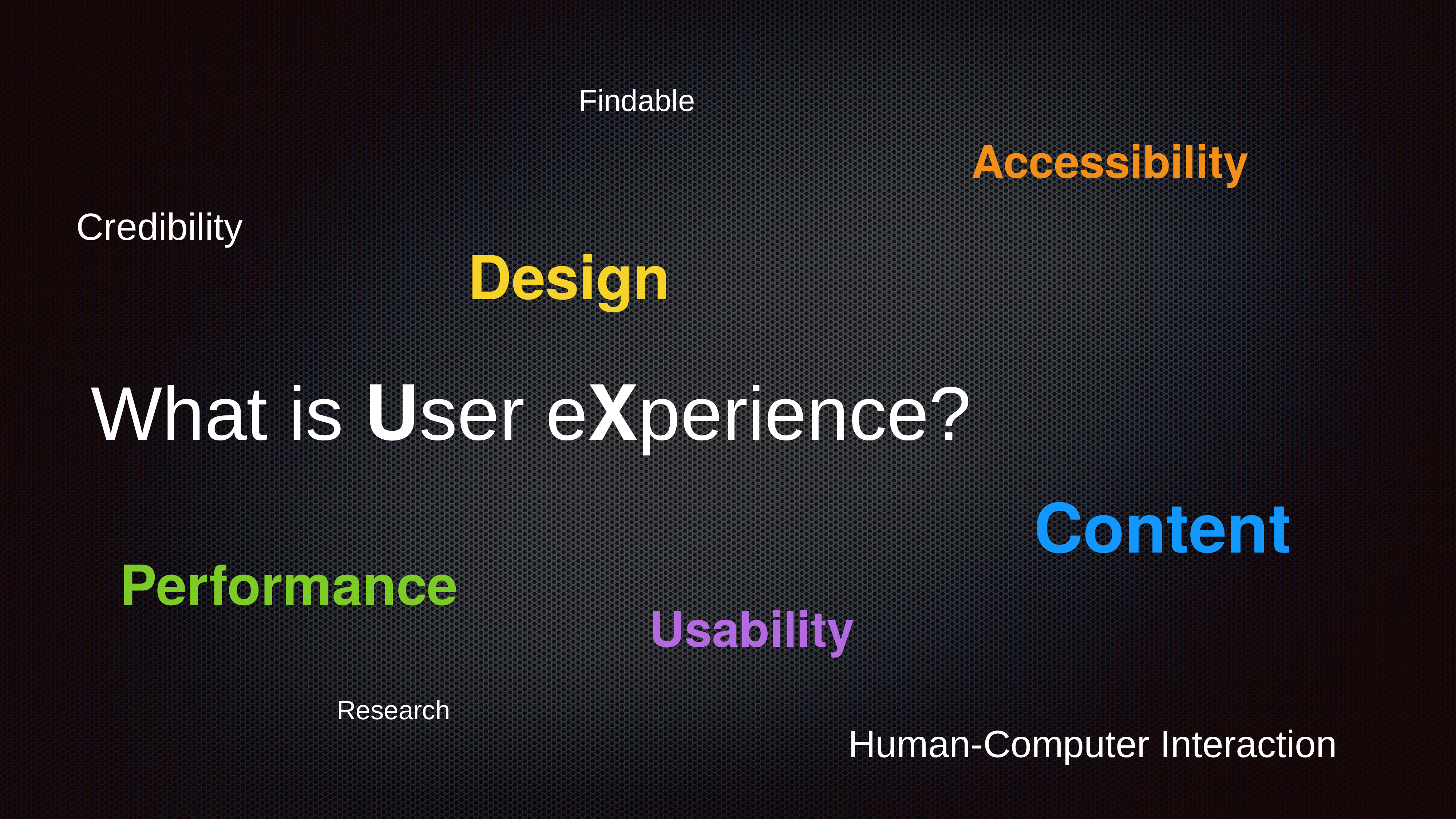

Findable
Accessibility
Credibility
Design
# What is User eXperience?
Content
Performance
Usability
Research
Human-Computer Interaction